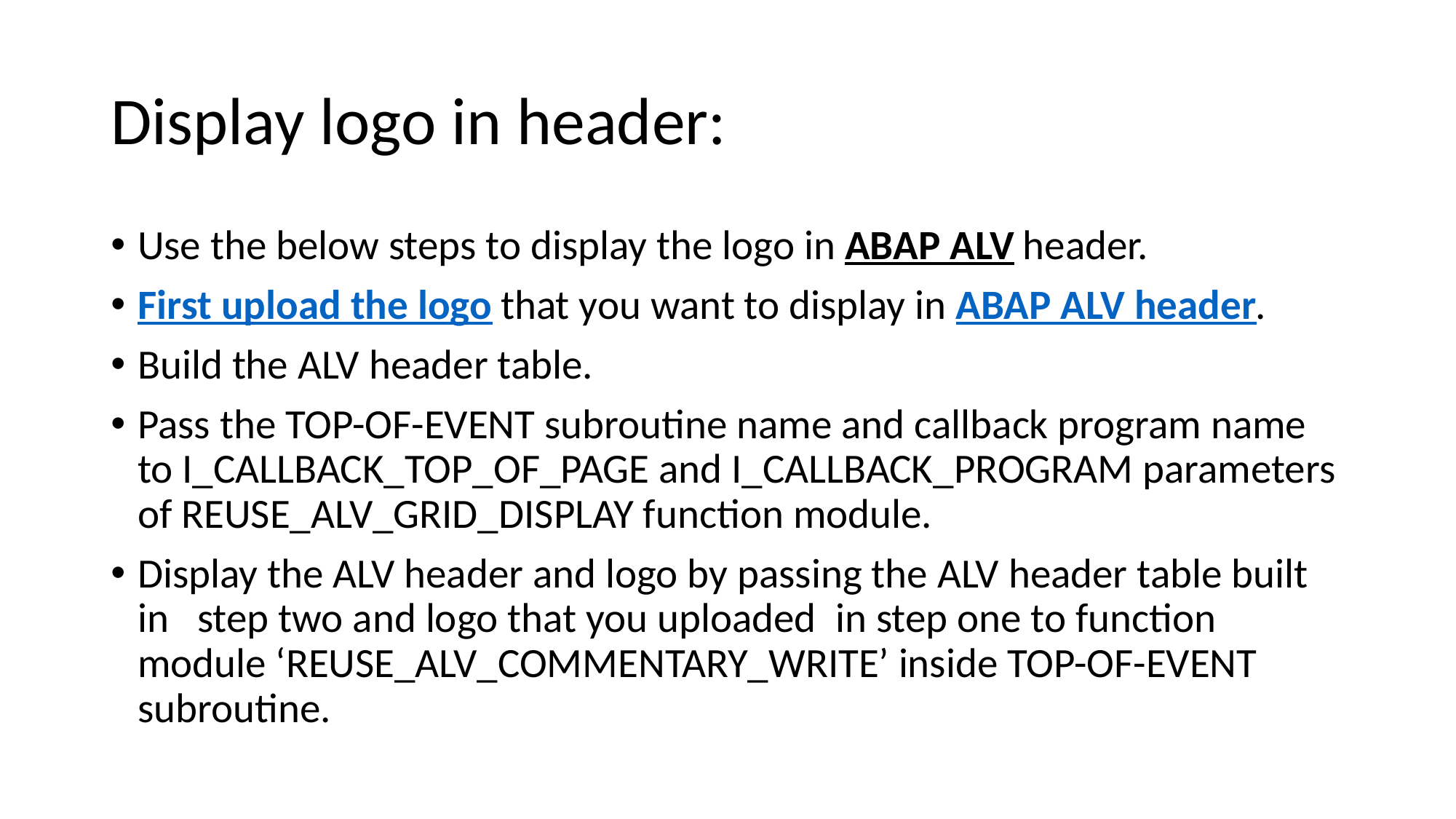

# Display logo in header:
Use the below steps to display the logo in ABAP ALV header.
First upload the logo that you want to display in ABAP ALV header.
Build the ALV header table.
Pass the TOP-OF-EVENT subroutine name and callback program name to I_CALLBACK_TOP_OF_PAGE and I_CALLBACK_PROGRAM parameters of REUSE_ALV_GRID_DISPLAY function module.
Display the ALV header and logo by passing the ALV header table built in   step two and logo that you uploaded  in step one to function module ‘REUSE_ALV_COMMENTARY_WRITE’ inside TOP-OF-EVENT subroutine.